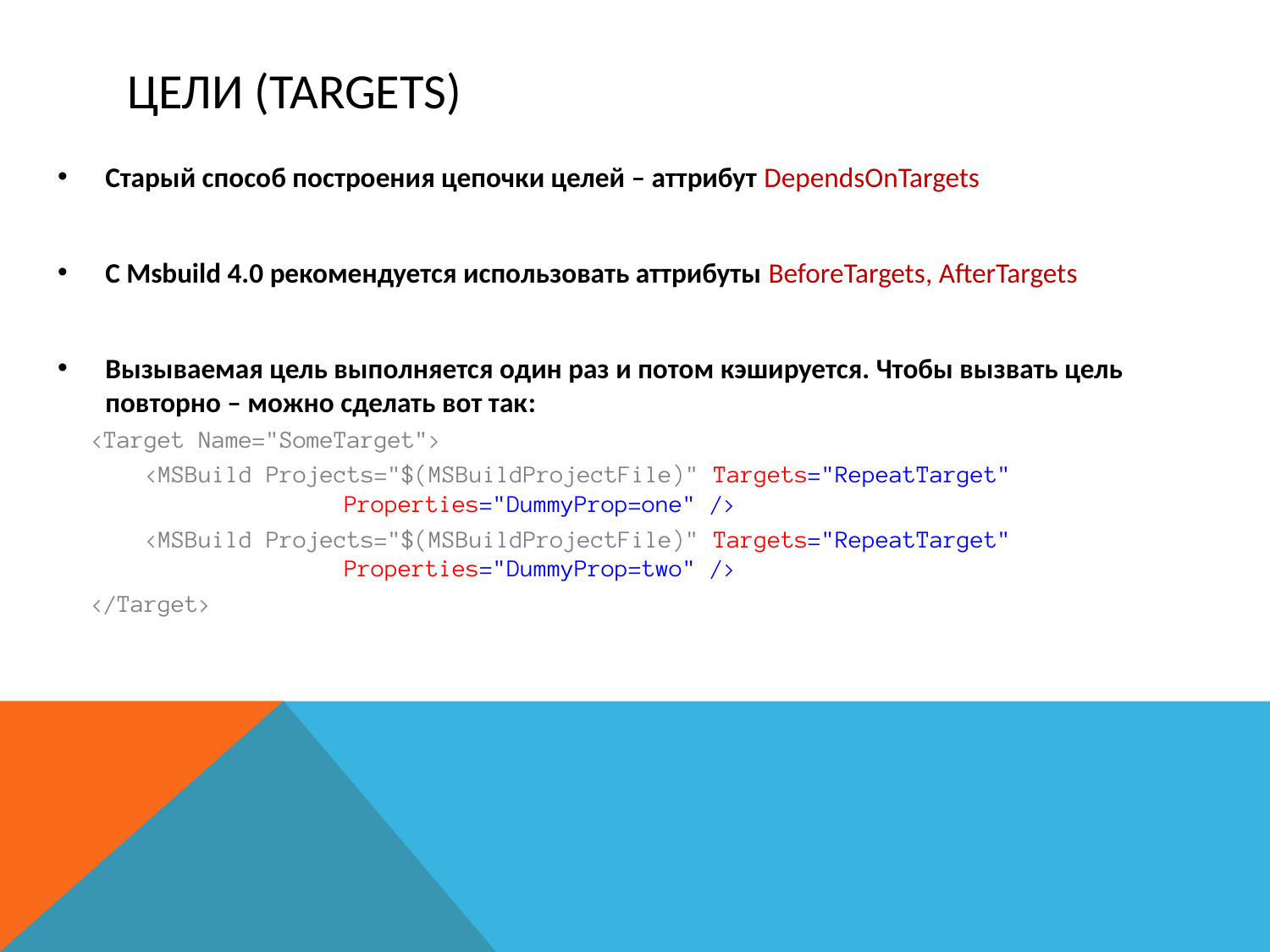

# Цели (Targets)
Старый способ построения цепочки целей – аттрибут DependsOnTargets

С Msbuild 4.0 рекомендуется использовать аттрибуты BeforeTargets, AfterTargets

Вызываемая цель выполняется один раз и потом кэшируется. Чтобы вызвать цель повторно – можно сделать вот так:
<Target Name="SomeTarget">
    <MSBuild Projects="$(MSBuildProjectFile)" Targets="RepeatTarget" 			Properties="DummyProp=one" />
    <MSBuild Projects="$(MSBuildProjectFile)" Targets="RepeatTarget" 			Properties="DummyProp=two" />
</Target>